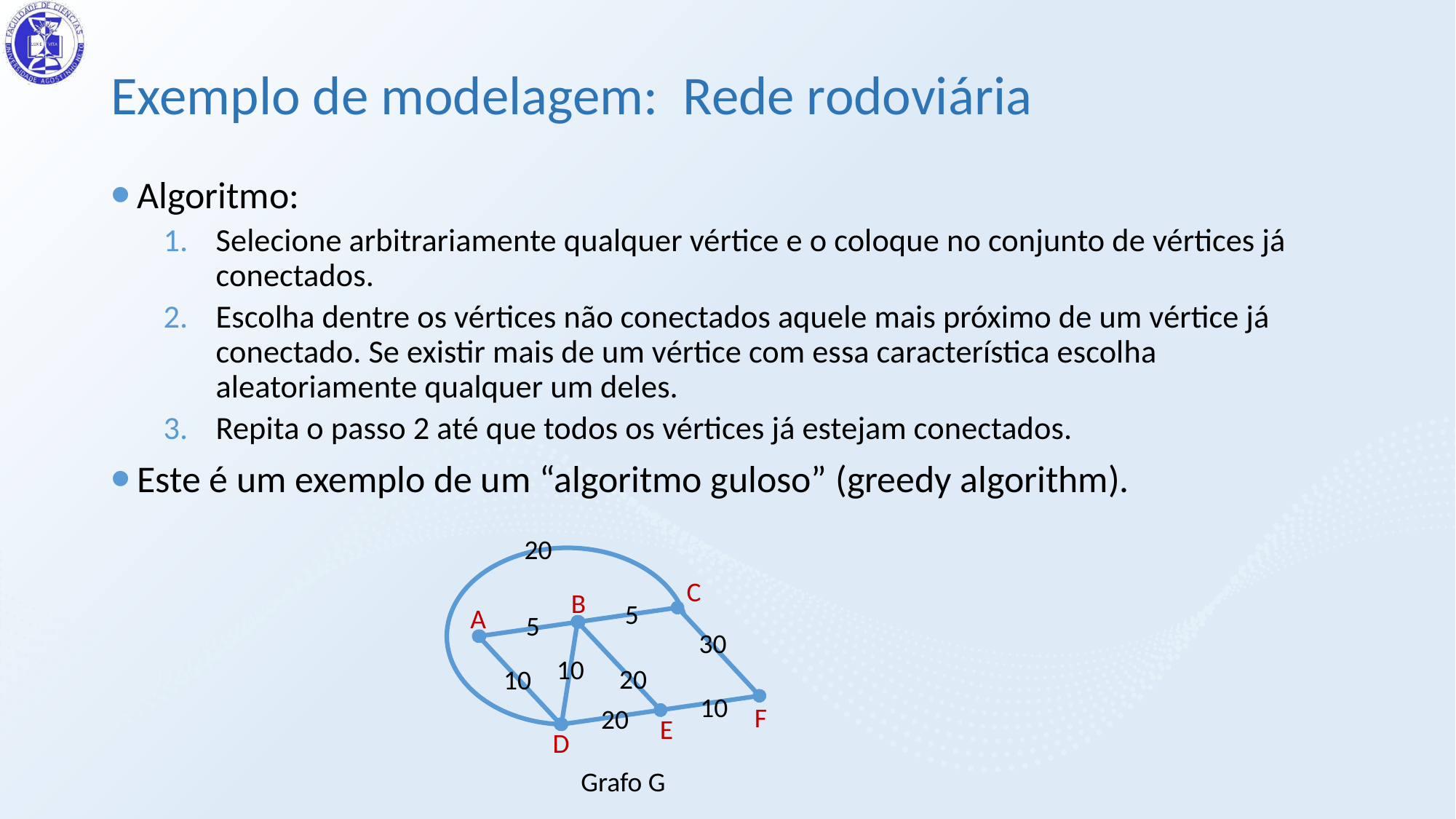

# Exemplo de modelagem:  Rede rodoviária
Algoritmo:
Selecione arbitrariamente qualquer vértice e o coloque no conjunto de vértices já conectados.
Escolha dentre os vértices não conectados aquele mais próximo de um vértice já conectado. Se existir mais de um vértice com essa característica escolha aleatoriamente qualquer um deles.
Repita o passo 2 até que todos os vértices já estejam conectados.
Este é um exemplo de um “algoritmo guloso” (greedy algorithm).

20

C
B
5
A
5
30
10
20
10
10
F
20
E
D
Grafo G